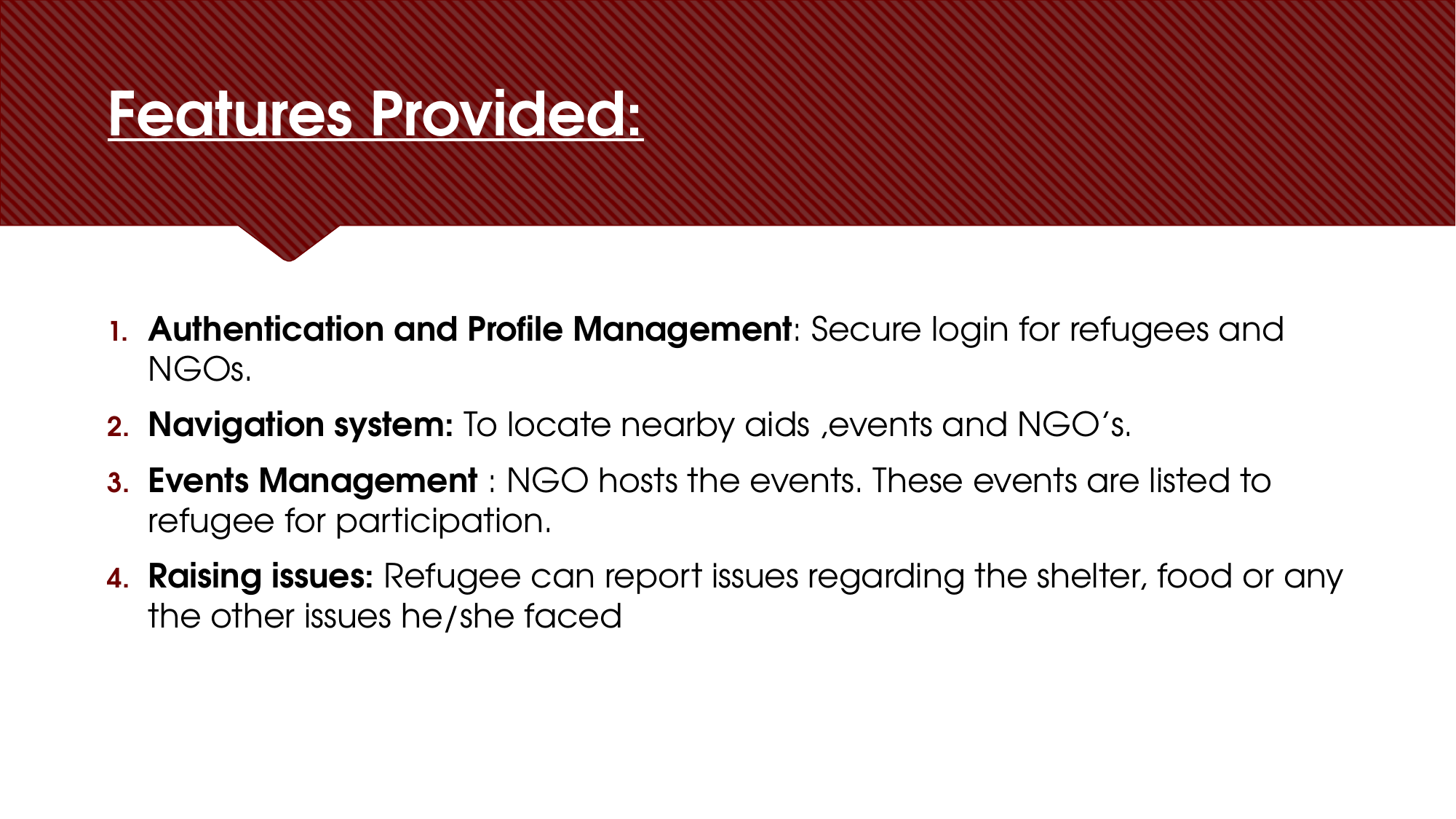

# Features Provided:
Authentication and Profile Management: Secure login for refugees and NGOs.
Navigation system: To locate nearby aids ,events and NGO’s.
Events Management : NGO hosts the events. These events are listed to refugee for participation.
Raising issues: Refugee can report issues regarding the shelter, food or any the other issues he/she faced